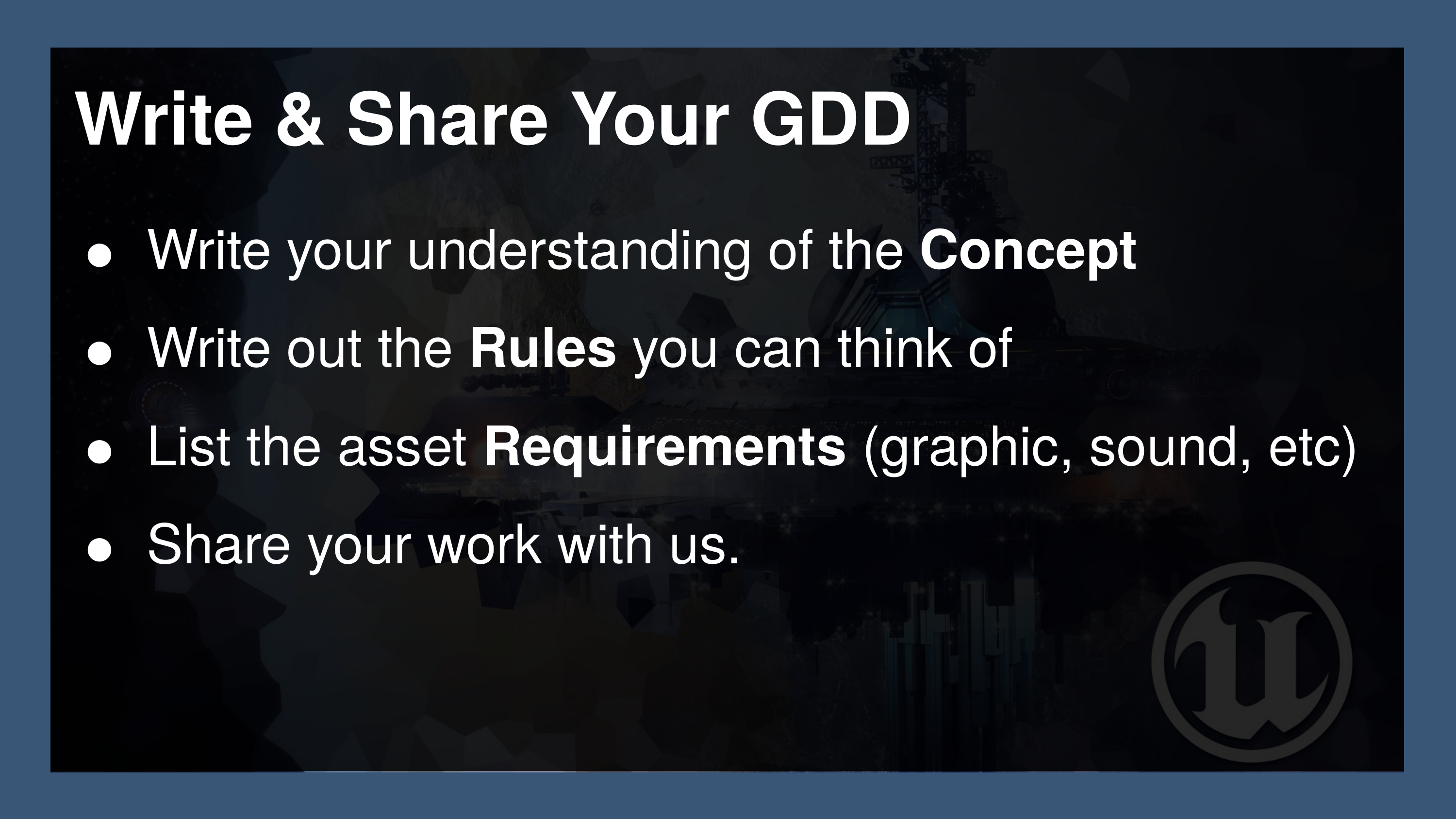

Write & Share Your GDD
Write your understanding of the Concept
Write out the Rules you can think of
List the asset Requirements (graphic, sound, etc)
Share your work with us.